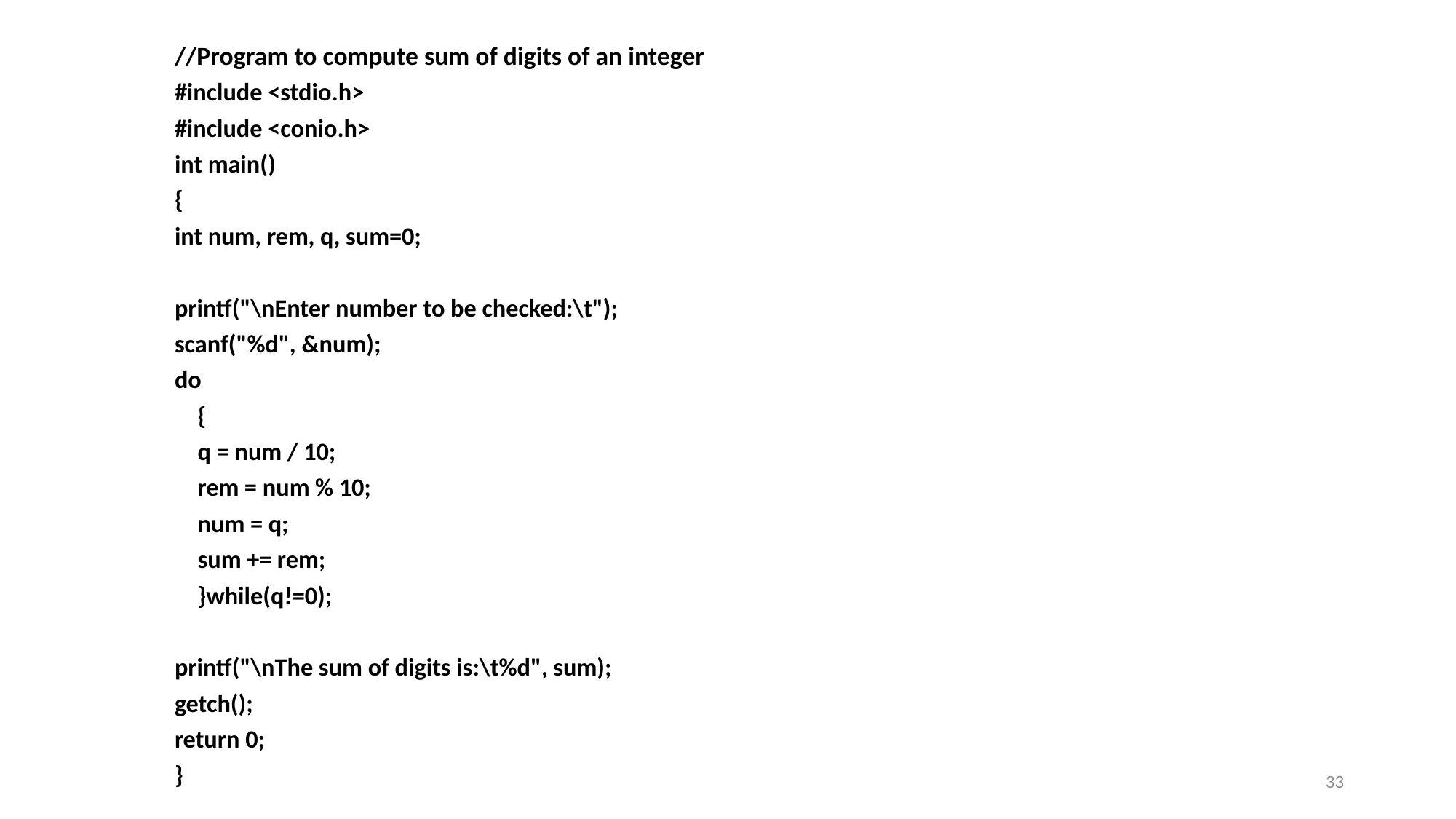

//Program to compute sum of digits of an integer
#include <stdio.h>
#include <conio.h>
int main()
{
int num, rem, q, sum=0;

printf("\nEnter number to be checked:\t");
scanf("%d", &num);
do
	{
	q = num / 10;
	rem = num % 10;
	num = q;
	sum += rem;
	}while(q!=0);

printf("\nThe sum of digits is:\t%d", sum);
getch();
return 0;
}

33